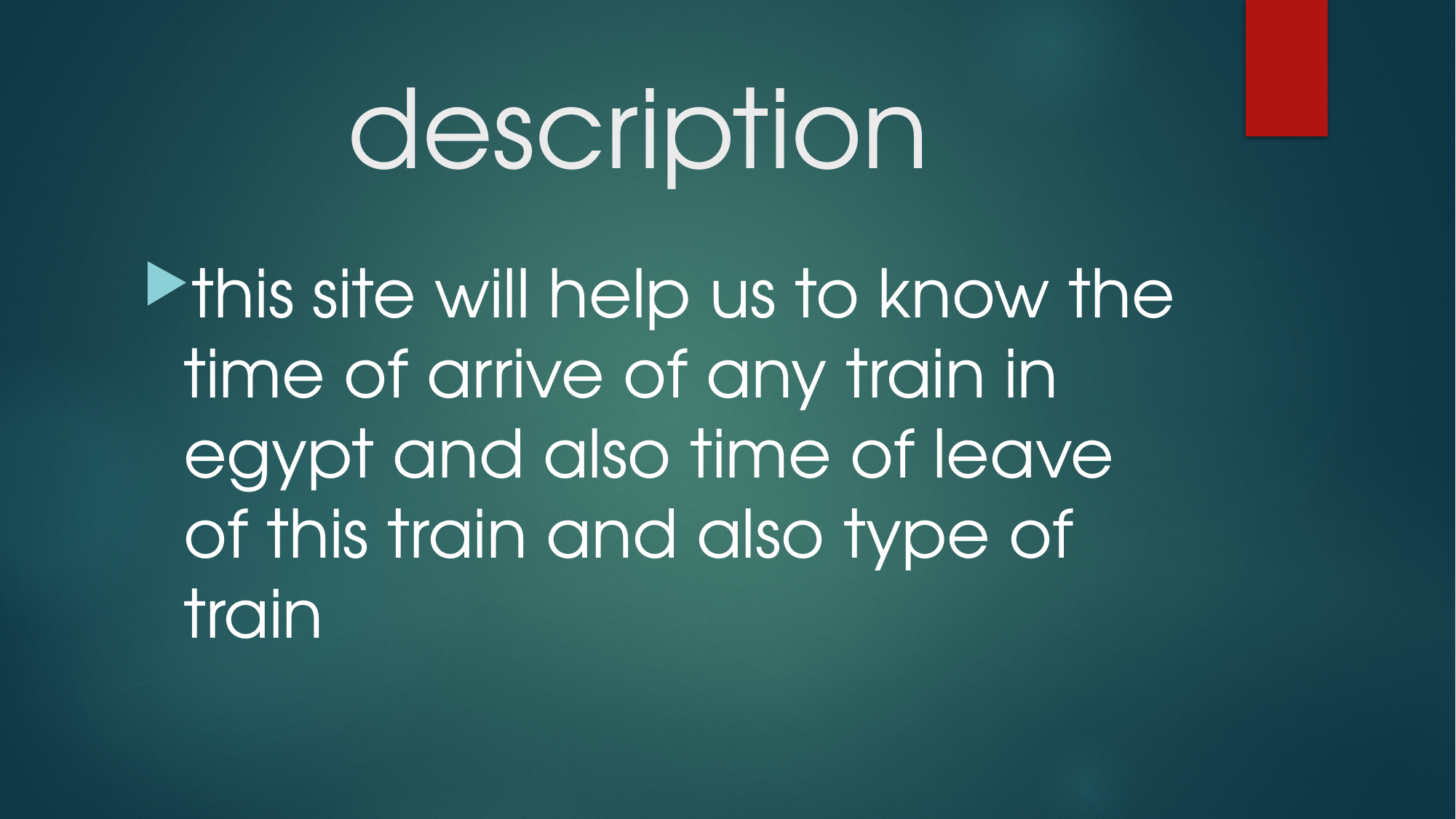

# description
this site will help us to know the time of arrive of any train in egypt and also time of leave of this train and also type of train